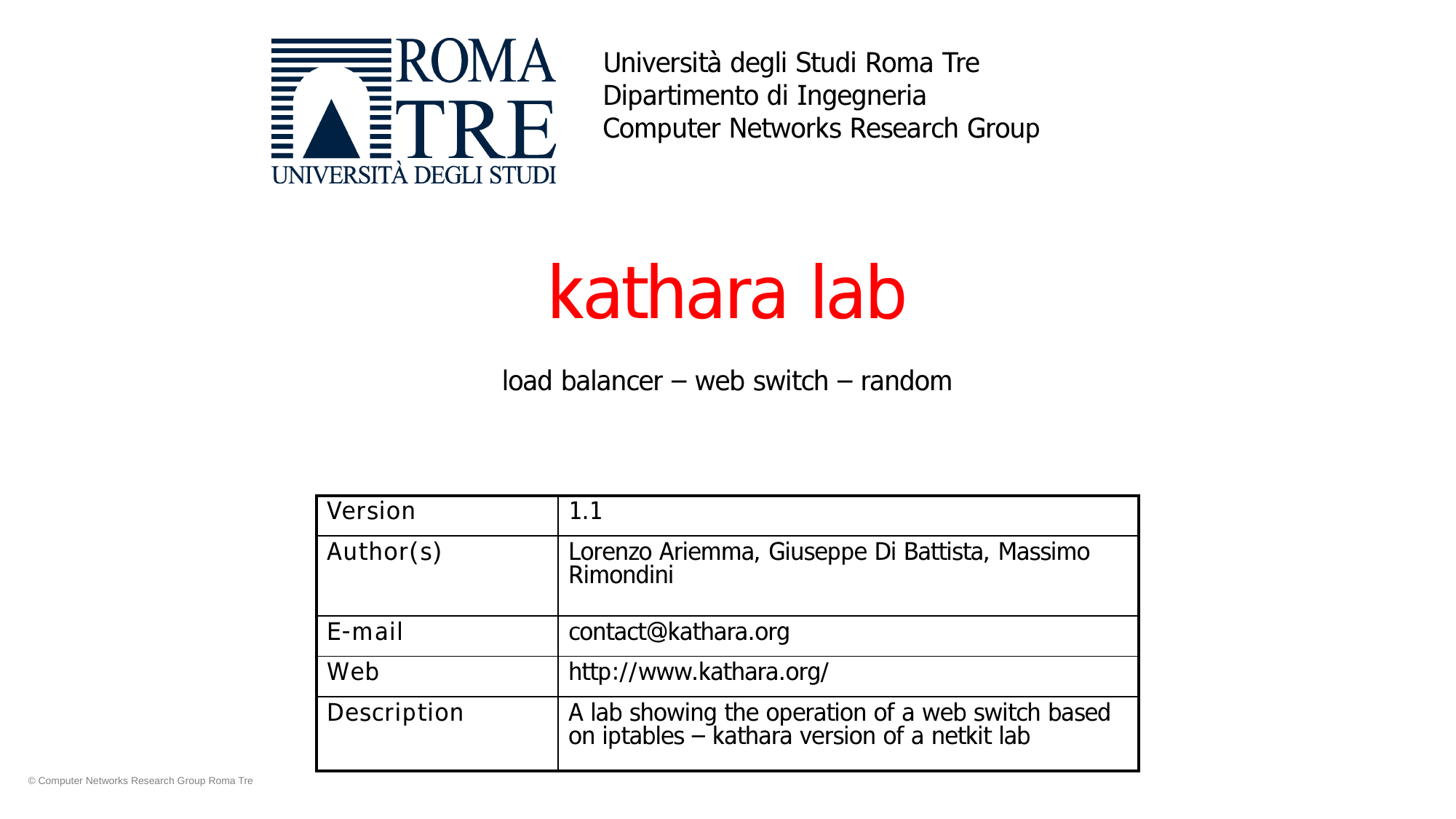

# kathara lab
load balancer – web switch – random
| Version | 1.1 |
| --- | --- |
| Author(s) | Lorenzo Ariemma, Giuseppe Di Battista, Massimo Rimondini |
| E-mail | contact@kathara.org |
| Web | http://www.kathara.org/ |
| Description | A lab showing the operation of a web switch based on iptables – kathara version of a netkit lab |